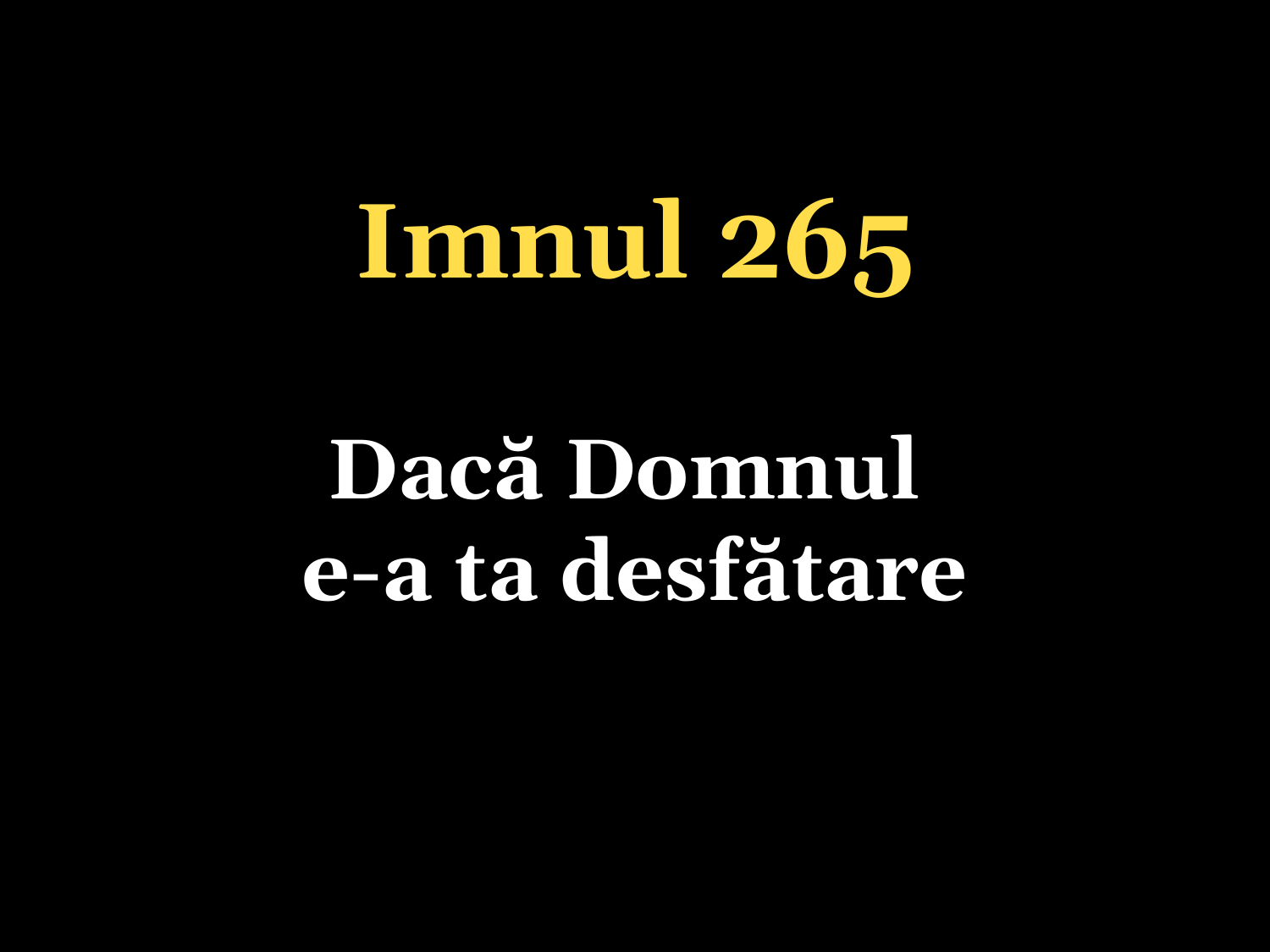

Imnul 265

Dacă Domnul
e-a ta desfătare
131/920